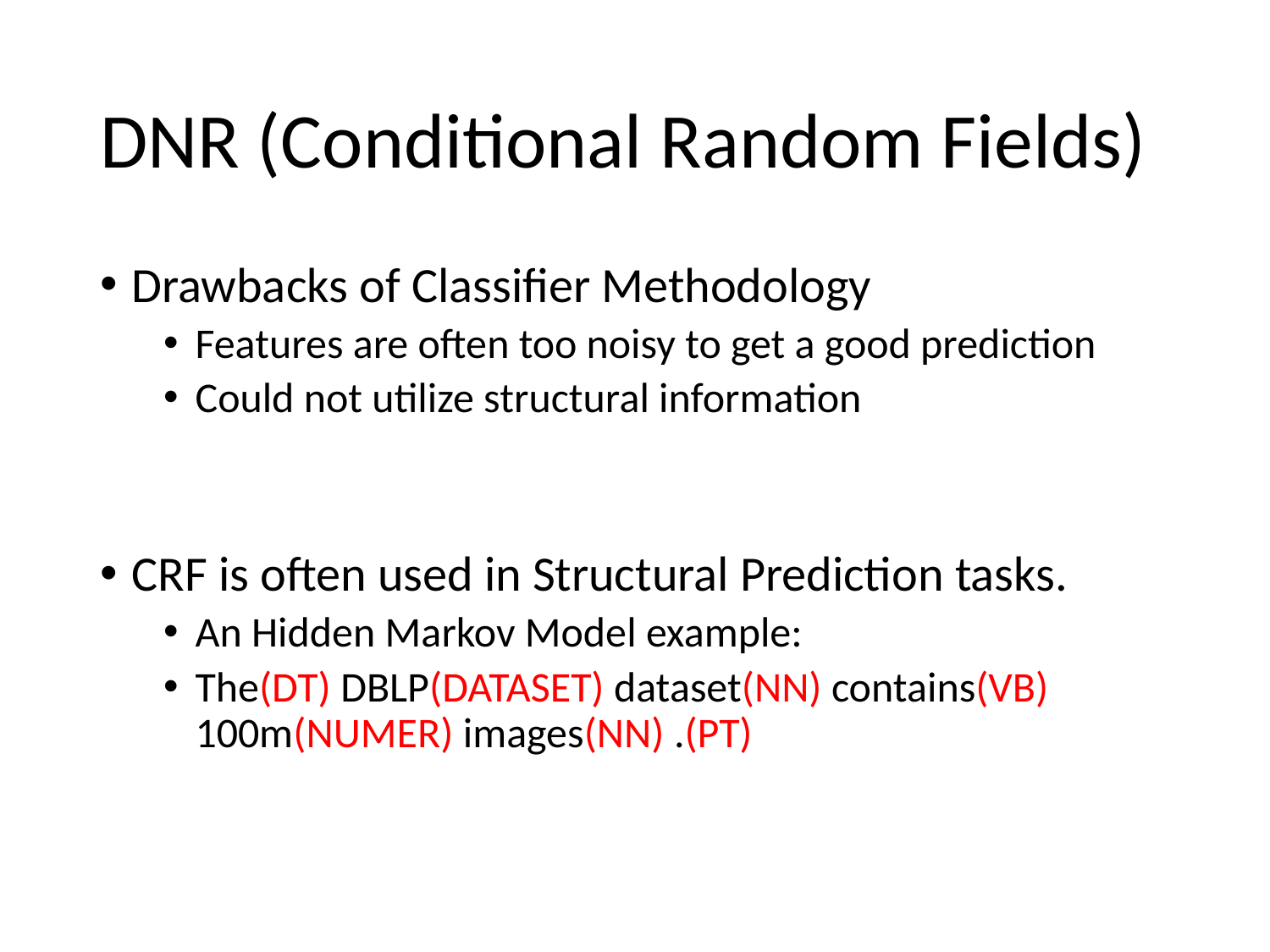

# DNR (Conditional Random Fields)
Drawbacks of Classifier Methodology
Features are often too noisy to get a good prediction
Could not utilize structural information

CRF is often used in Structural Prediction tasks.
An Hidden Markov Model example:
The(DT) DBLP(DATASET) dataset(NN) contains(VB) 100m(NUMER) images(NN) .(PT)